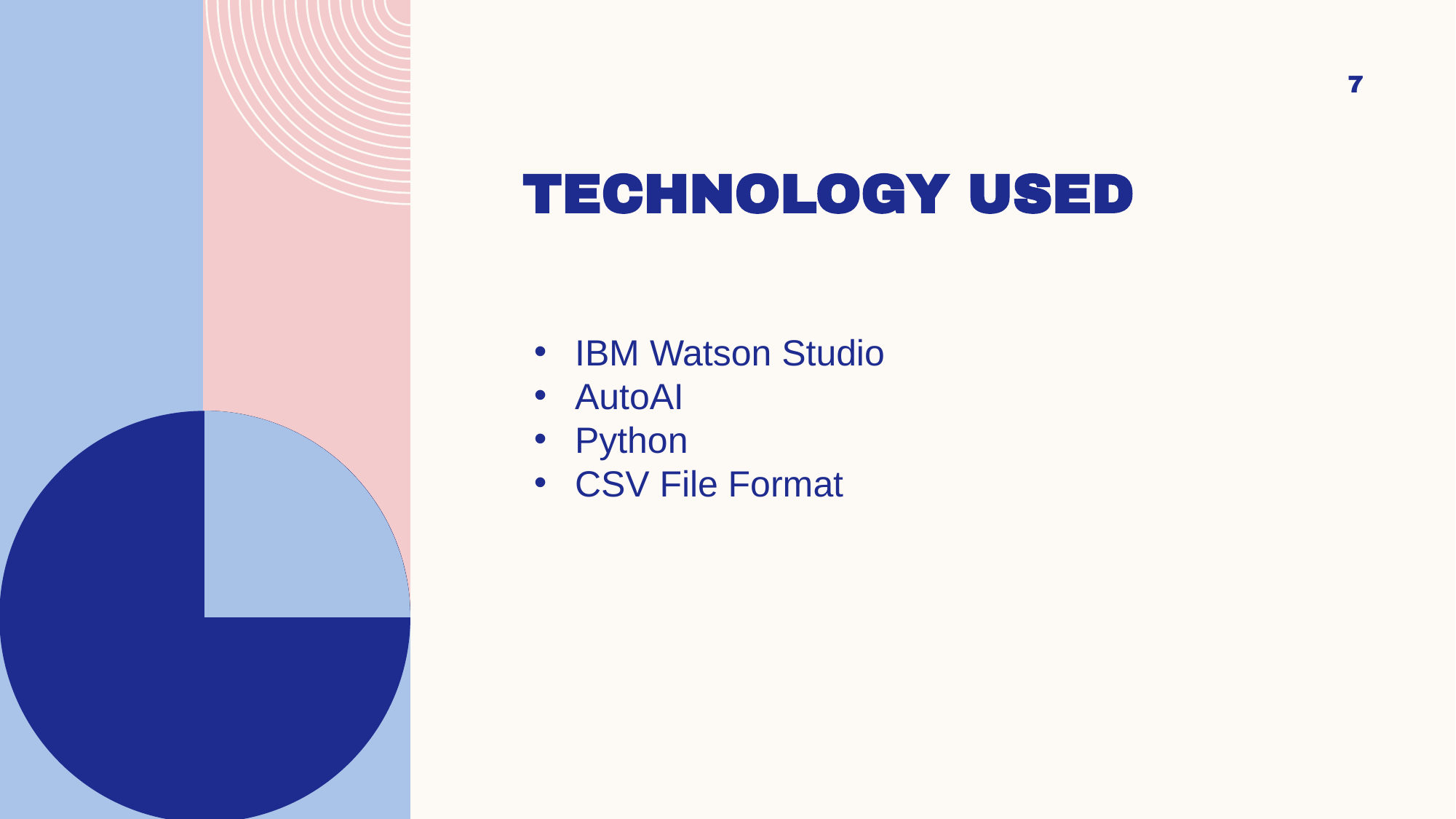

# Technology Used
7
IBM Watson Studio
AutoAI
Python
CSV File Format